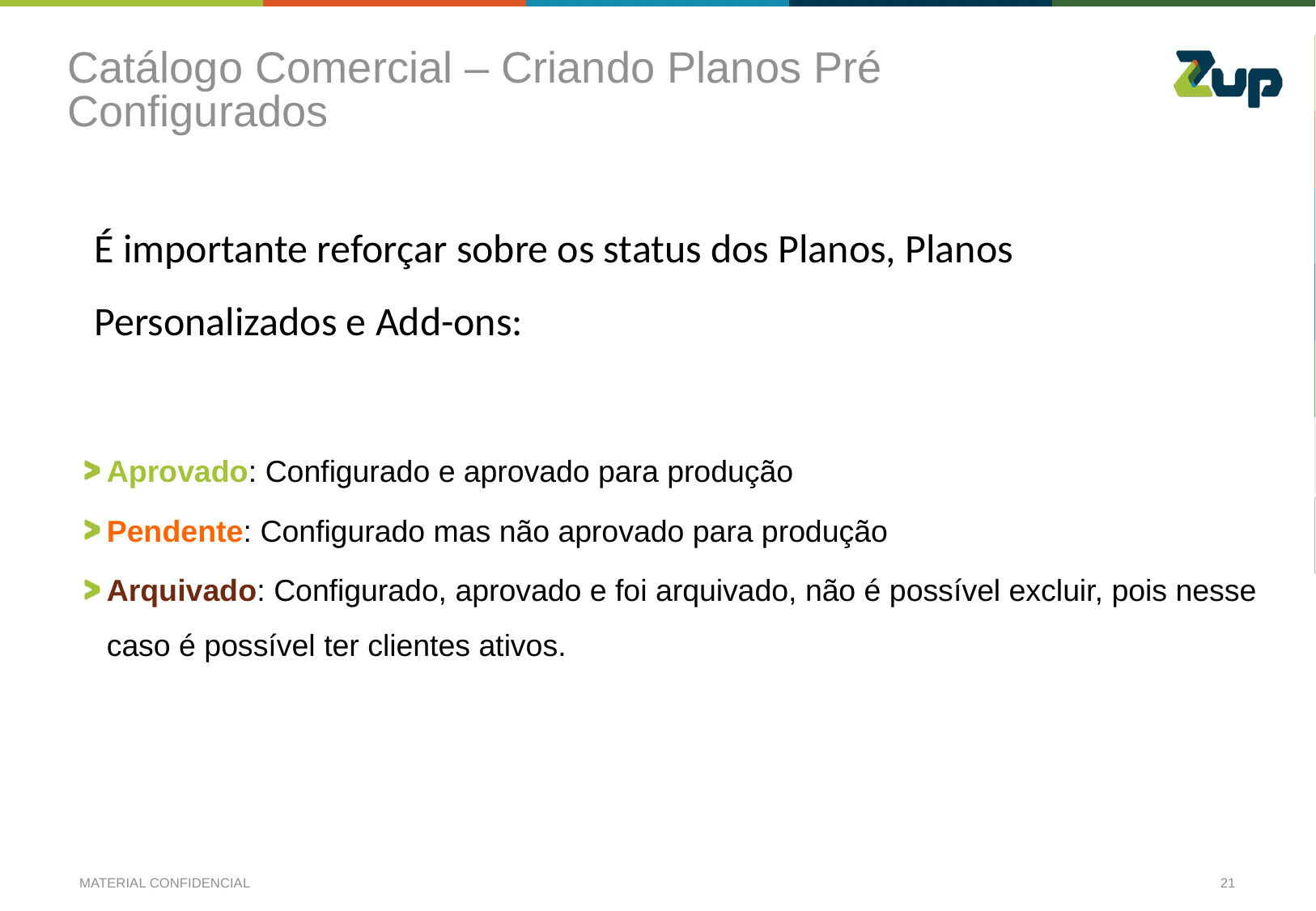

# Catálogo Comercial – Criando Planos Pré Configurados
É importante reforçar sobre os status dos Planos, Planos Personalizados e Add-ons:

Aprovado: Configurado e aprovado para produção
Pendente: Configurado mas não aprovado para produção
Arquivado: Configurado, aprovado e foi arquivado, não é possível excluir, pois nesse caso é possível ter clientes ativos.

MATERIAL CONFIDENCIAL
21